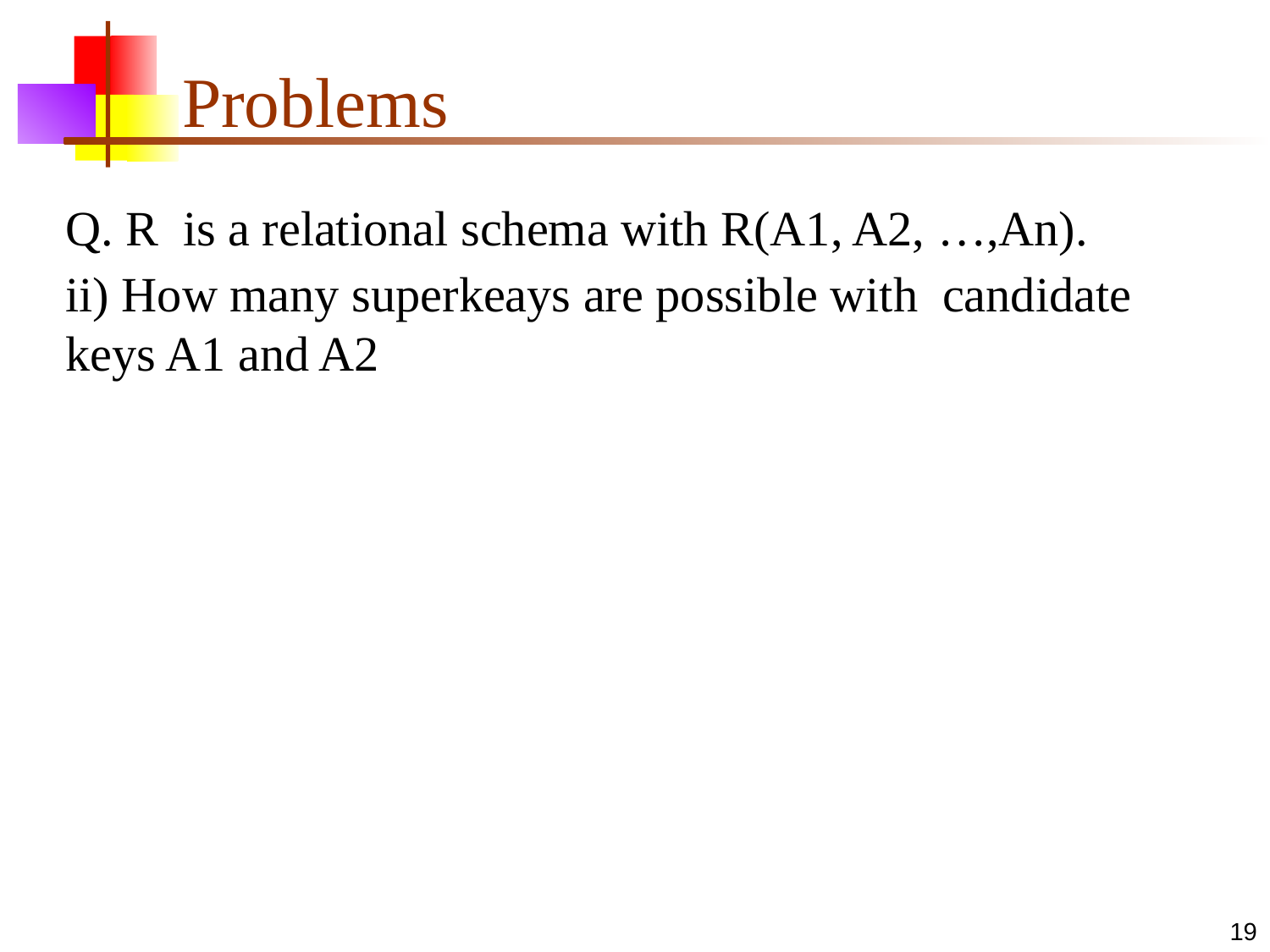

# Problems
Q. R  is a relational schema with R(A1, A2, …,An).
ii) How many superkeays are possible with  candidate keys A1 and A2
19